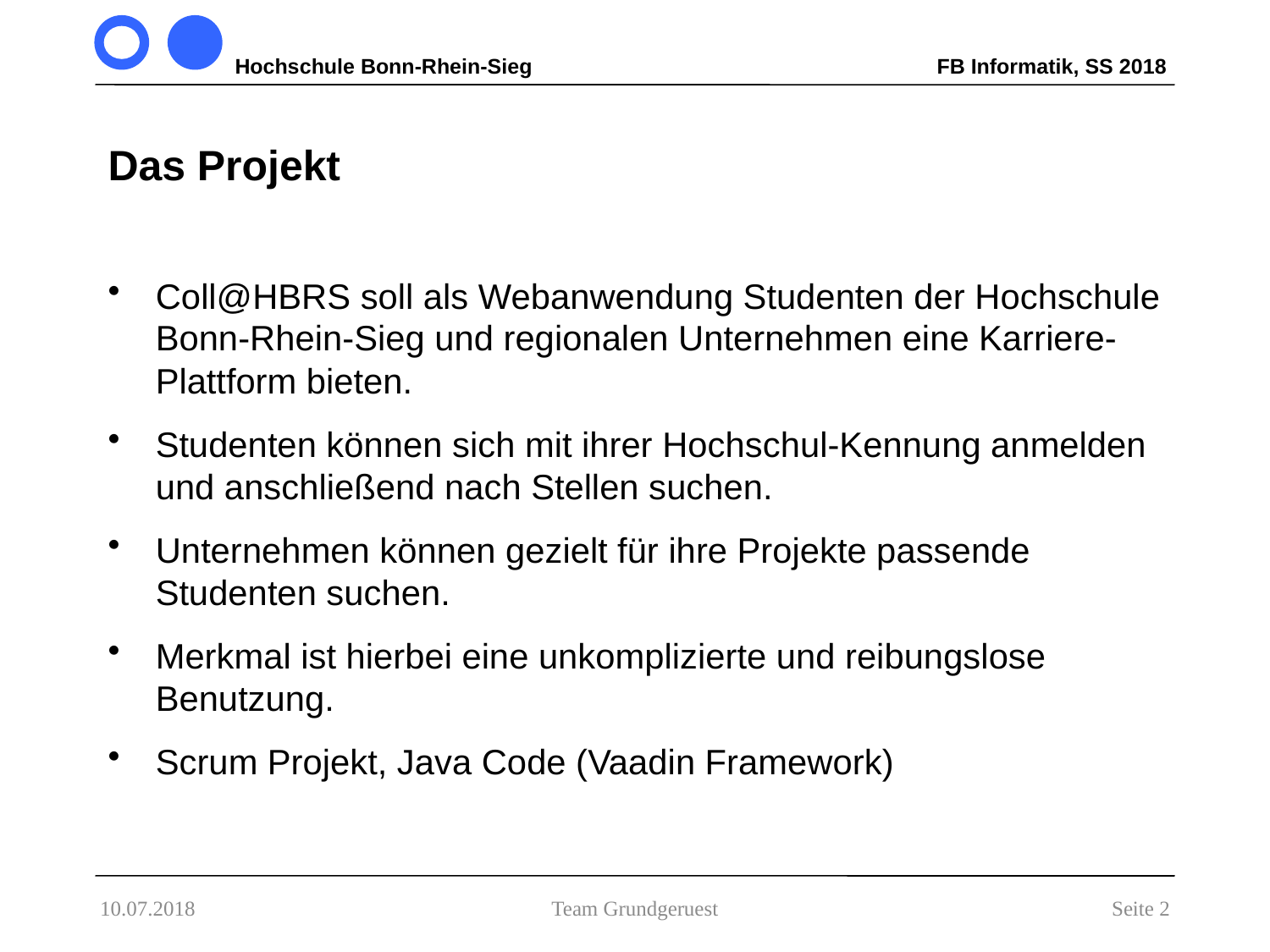

# Das Projekt
Coll@HBRS soll als Webanwendung Studenten der Hochschule Bonn-Rhein-Sieg und regionalen Unternehmen eine Karriere-Plattform bieten.
Studenten können sich mit ihrer Hochschul-Kennung anmelden und anschließend nach Stellen suchen.
Unternehmen können gezielt für ihre Projekte passende Studenten suchen.
Merkmal ist hierbei eine unkomplizierte und reibungslose Benutzung.
Scrum Projekt, Java Code (Vaadin Framework)

10.07.2018
Team Grundgeruest
Seite 2